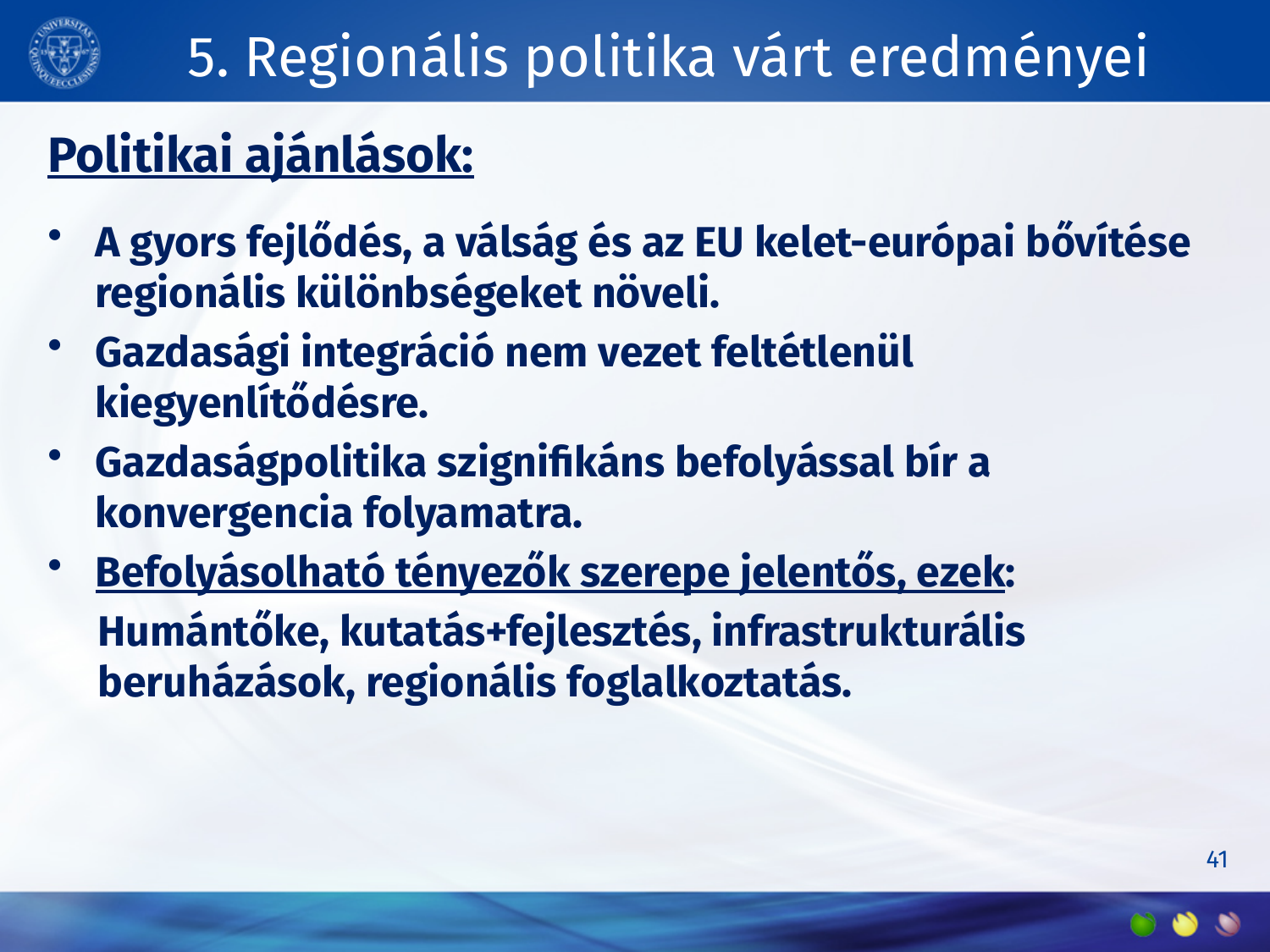

# 5. Regionális politika várt eredményei
Politikai ajánlások:

A gyors fejlődés, a válság és az EU kelet-európai bővítése regionális különbségeket növeli.
Gazdasági integráció nem vezet feltétlenül kiegyenlítődésre.
Gazdaságpolitika szignifikáns befolyással bír a konvergencia folyamatra.
Befolyásolható tényezők szerepe jelentős, ezek:
Humántőke, kutatás+fejlesztés, infrastrukturális beruházások, regionális foglalkoztatás.

41